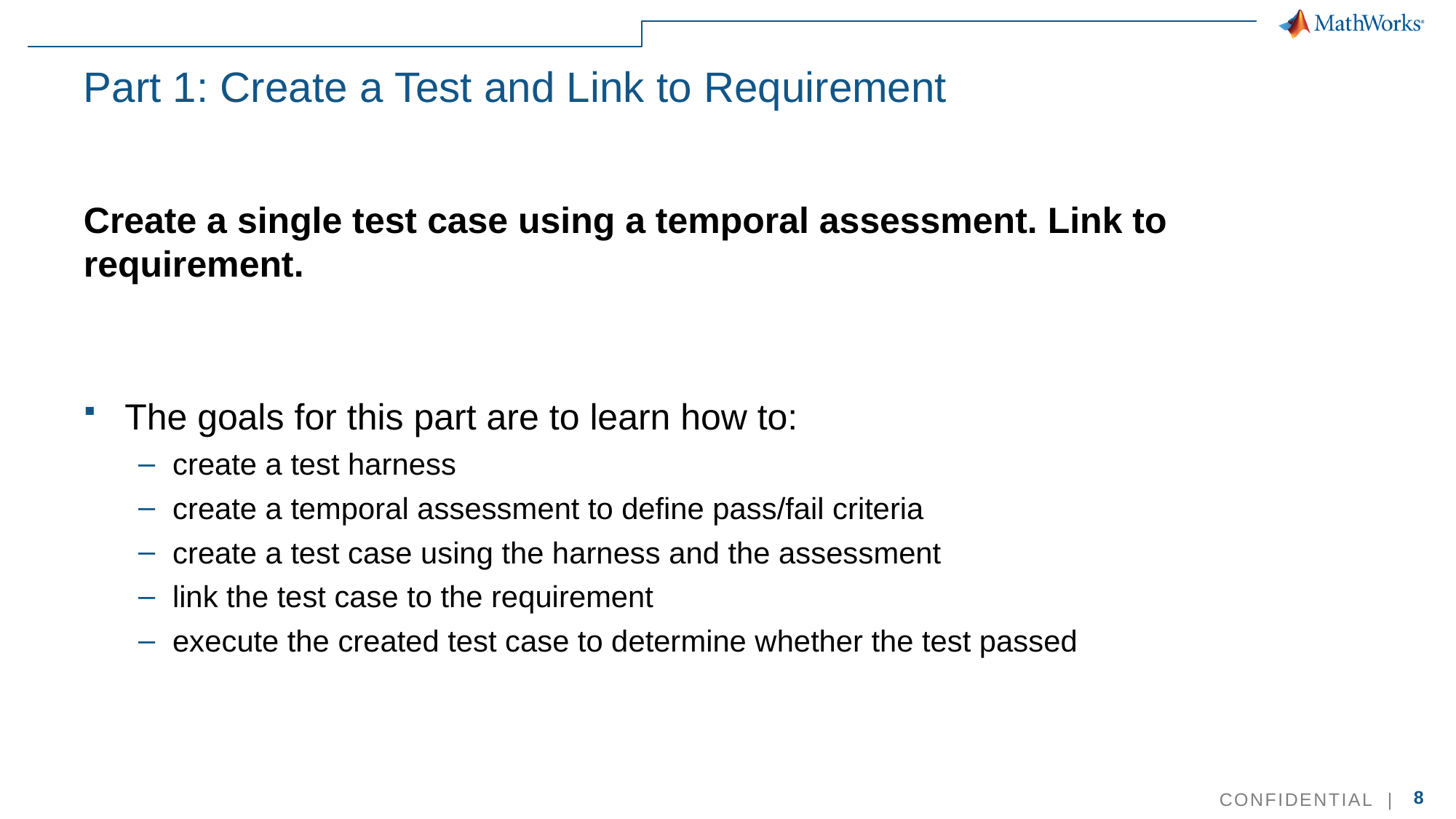

# Part 1: Create a Test and Link to Requirement
Create a single test case using a temporal assessment. Link to requirement.

The goals for this part are to learn how to:
create a test harness
create a temporal assessment to define pass/fail criteria
create a test case using the harness and the assessment
link the test case to the requirement
execute the created test case to determine whether the test passed